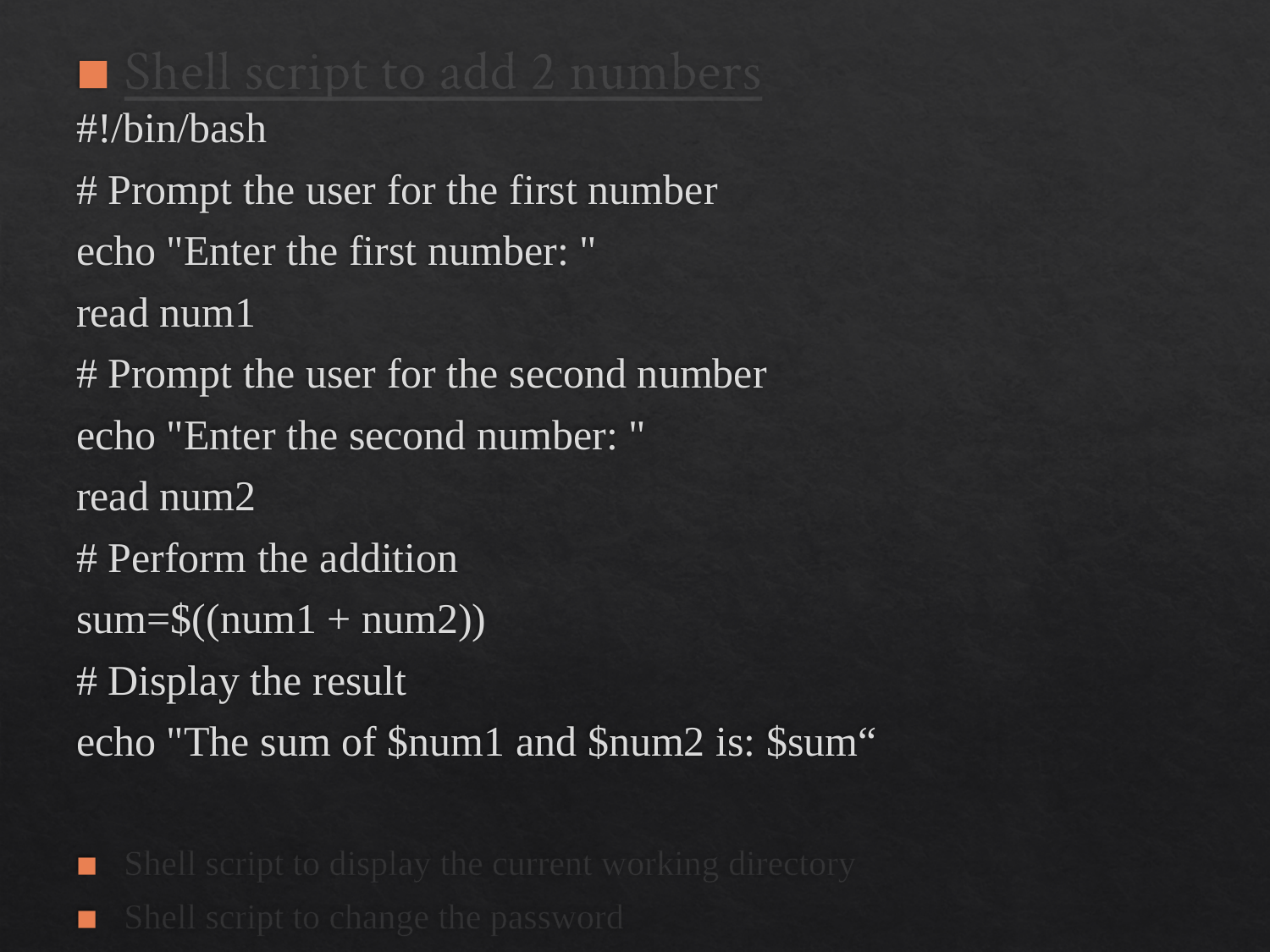

Shell script to add 2 numbers
#!/bin/bash
# Prompt the user for the first number
echo "Enter the first number: "
read num1
# Prompt the user for the second number
echo "Enter the second number: "
read num2
# Perform the addition
sum=$((num1 + num2))
# Display the result
echo "The sum of $num1 and $num2 is: $sum“

Shell script to display the current working directory
Shell script to change the password